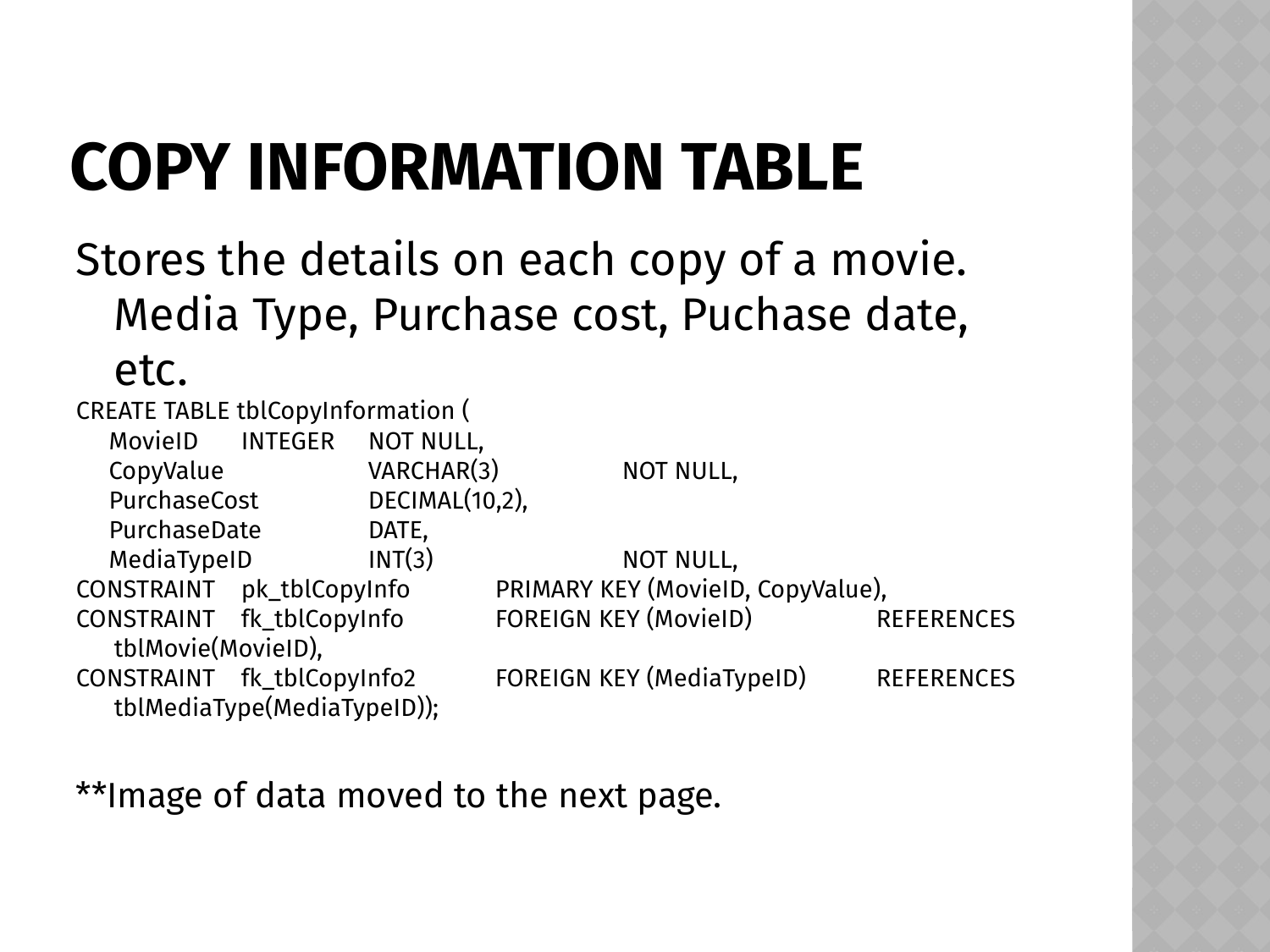

# Copy Information Table
Stores the details on each copy of a movie.  Media Type, Purchase cost, Puchase date, etc.
CREATE TABLE tblCopyInformation (
     MovieID      	INTEGER     	NOT NULL,
     CopyValue      	VARCHAR(3)      	NOT NULL,
     PurchaseCost      	DECIMAL(10,2),
     PurchaseDate      	DATE,
     MediaTypeID       	INT(3) 		NOT NULL,
CONSTRAINT 	pk_tblCopyInfo 	PRIMARY KEY (MovieID, CopyValue),
CONSTRAINT 	fk_tblCopyInfo 	FOREIGN KEY (MovieID) 	REFERENCES tblMovie(MovieID),
CONSTRAINT 	fk_tblCopyInfo2 	FOREIGN KEY (MediaTypeID) 	REFERENCES tblMediaType(MediaTypeID));

**Image of data moved to the next page.